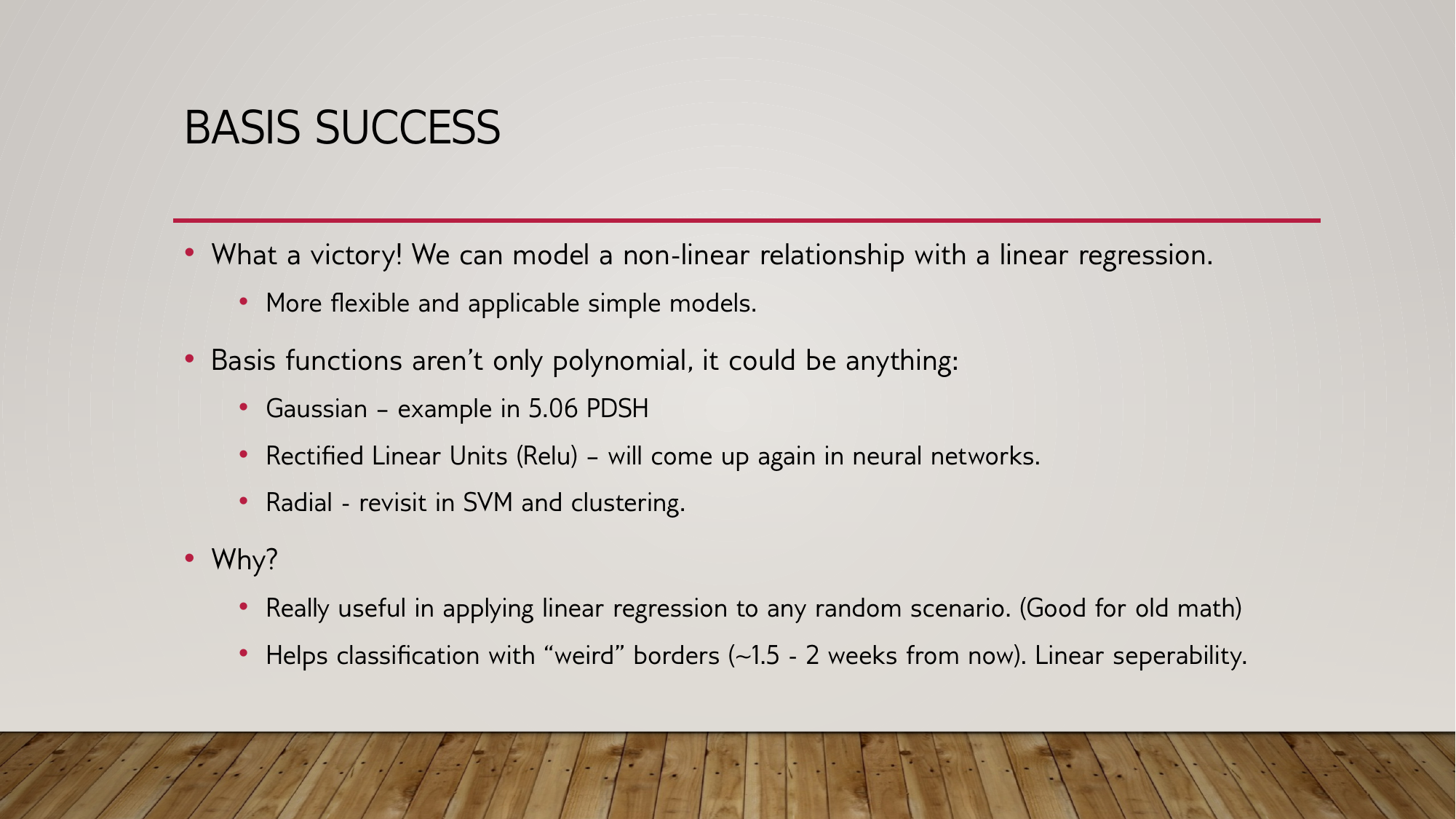

# Basis Success
What a victory! We can model a non-linear relationship with a linear regression.
More flexible and applicable simple models.
Basis functions aren’t only polynomial, it could be anything:
Gaussian – example in 5.06 PDSH
Rectified Linear Units (Relu) – will come up again in neural networks.
Radial - revisit in SVM and clustering.
Why?
Really useful in applying linear regression to any random scenario. (Good for old math)
Helps classification with “weird” borders (~1.5 - 2 weeks from now). Linear seperability.